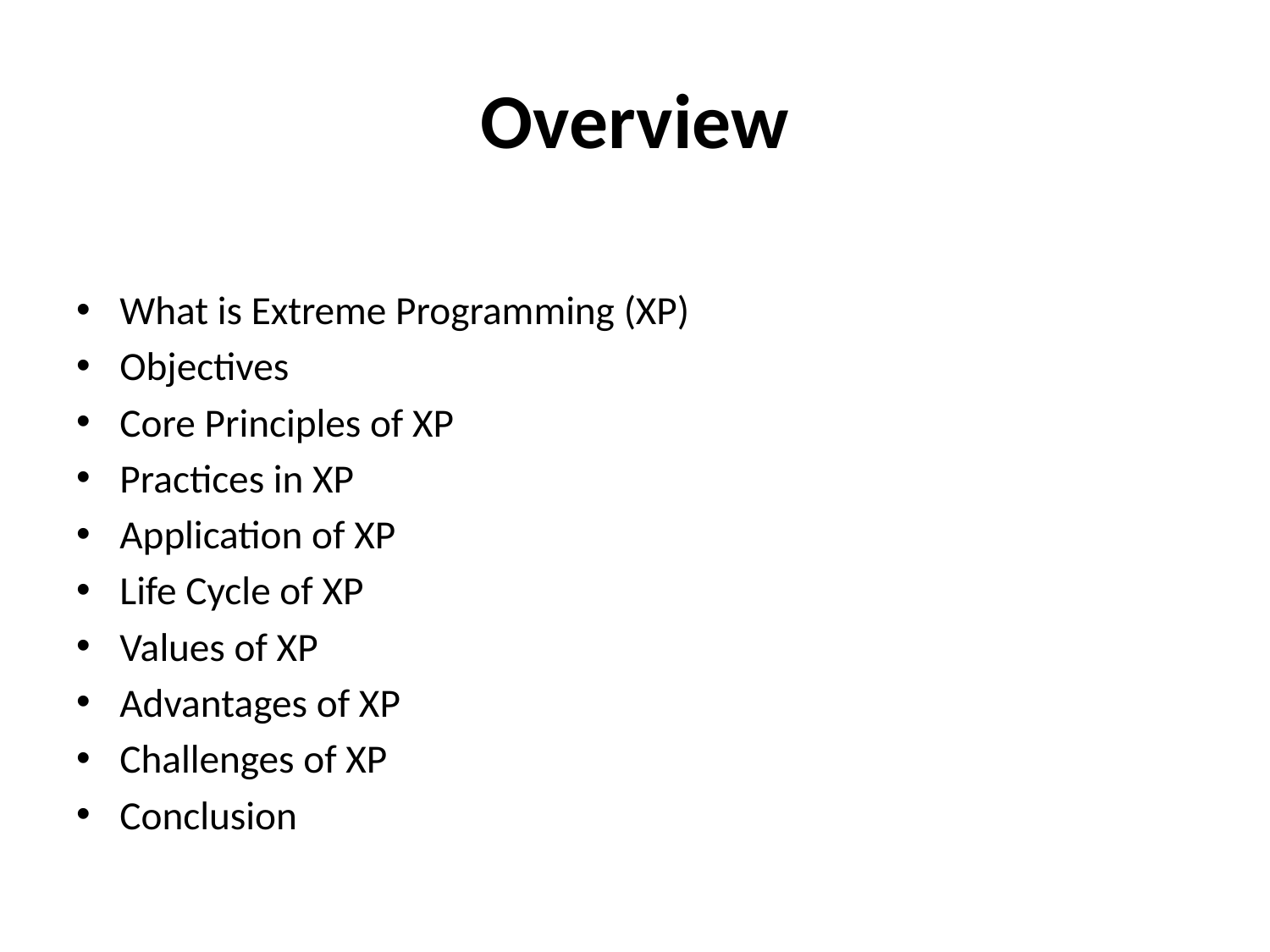

# Overview

What is Extreme Programming (XP)
Objectives
Core Principles of XP
Practices in XP
Application of XP
Life Cycle of XP
Values of XP
Advantages of XP
Challenges of XP
Conclusion